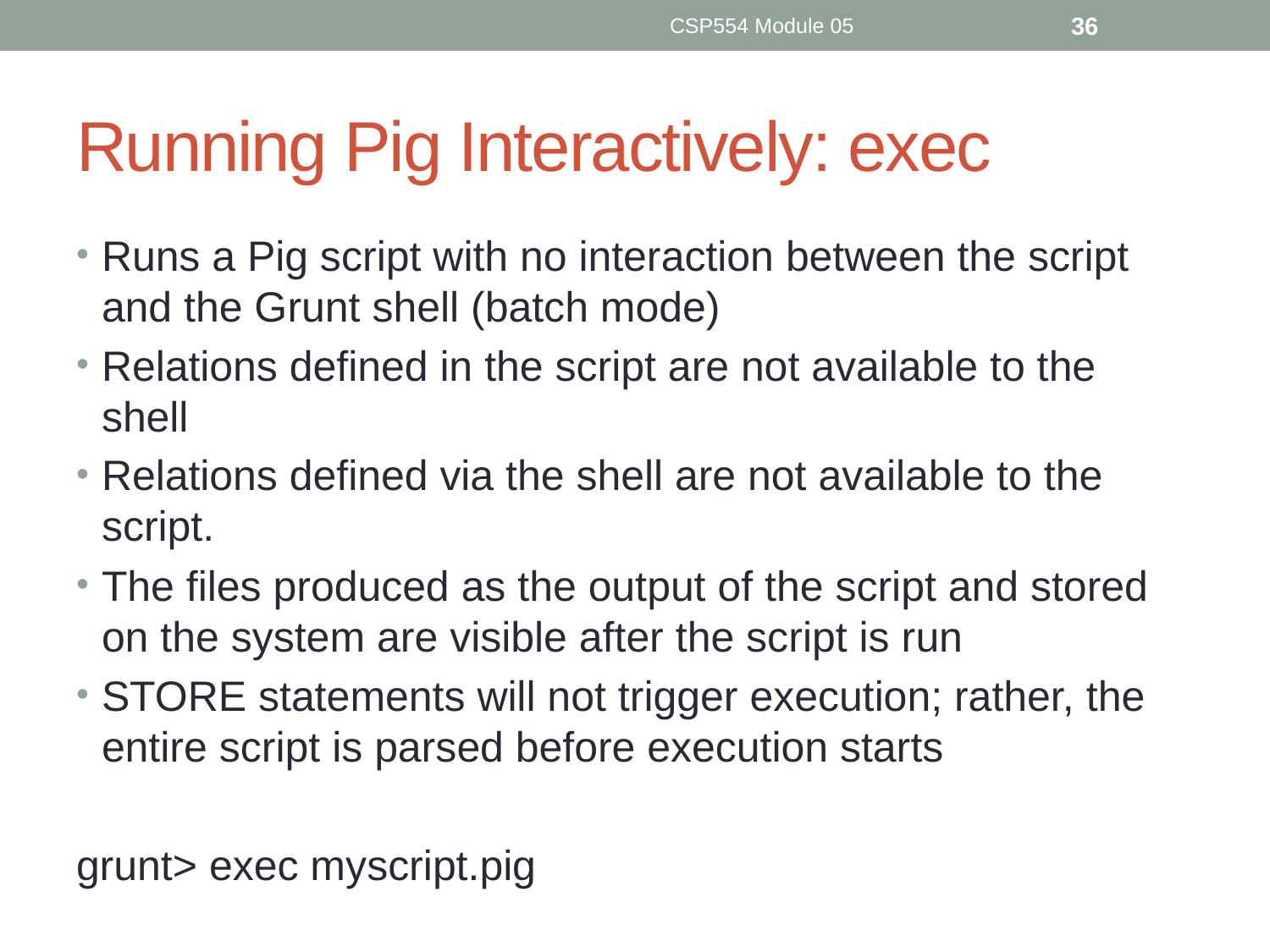

CSP554 Module 05
36
# Running Pig Interactively: exec
Runs a Pig script with no interaction between the script and the Grunt shell (batch mode)
Relations defined in the script are not available to the shell
Relations defined via the shell are not available to the script.
The files produced as the output of the script and stored on the system are visible after the script is run
STORE statements will not trigger execution; rather, the entire script is parsed before execution starts

grunt> exec myscript.pig